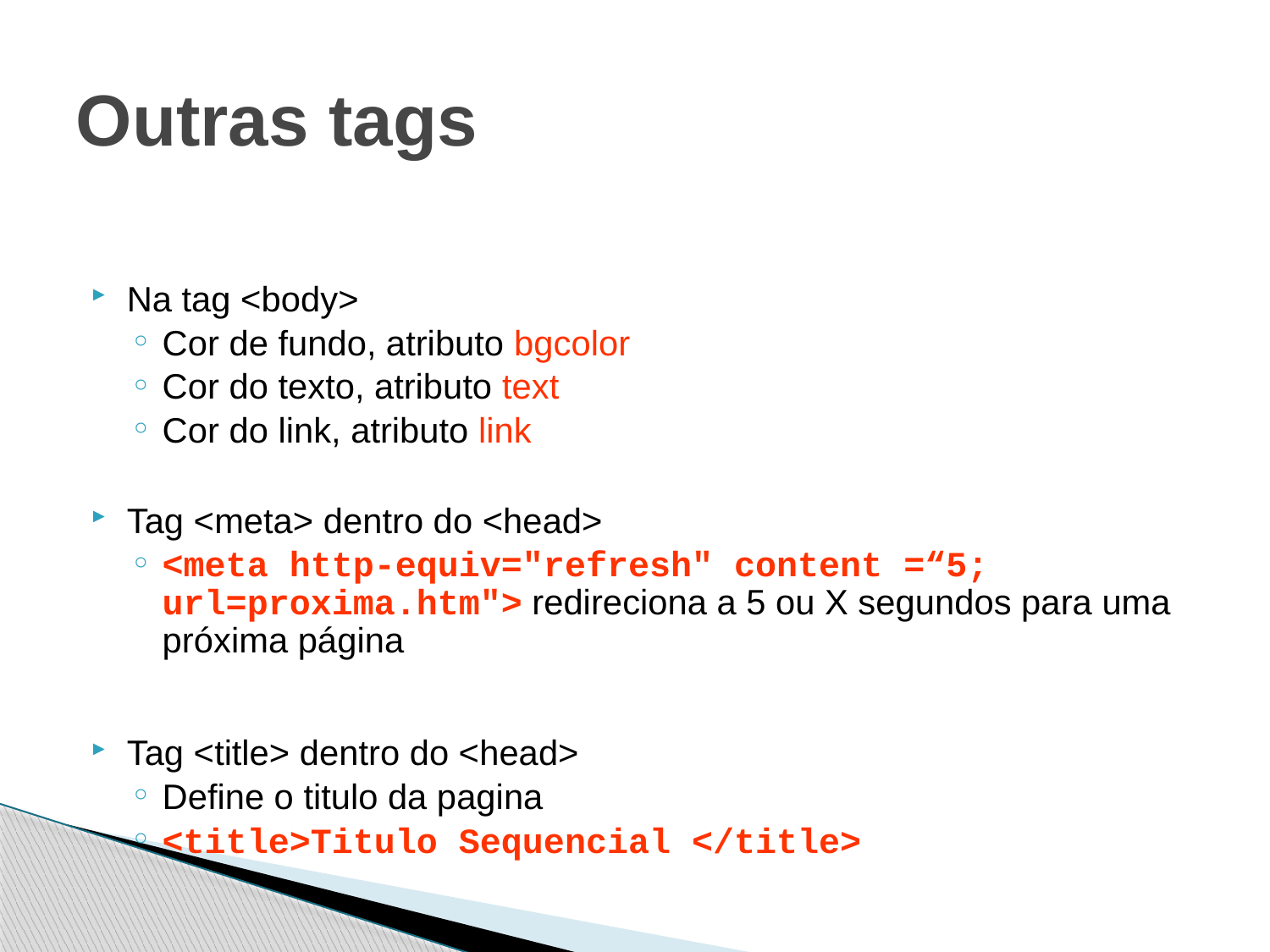

# Outras tags
Na tag <body>
Cor de fundo, atributo bgcolor
Cor do texto, atributo text
Cor do link, atributo link

Tag <meta> dentro do <head>
<meta http-equiv="refresh" content =“5; url=proxima.htm"> redireciona a 5 ou X segundos para uma próxima página

Tag <title> dentro do <head>
Define o titulo da pagina
<title>Titulo Sequencial </title>